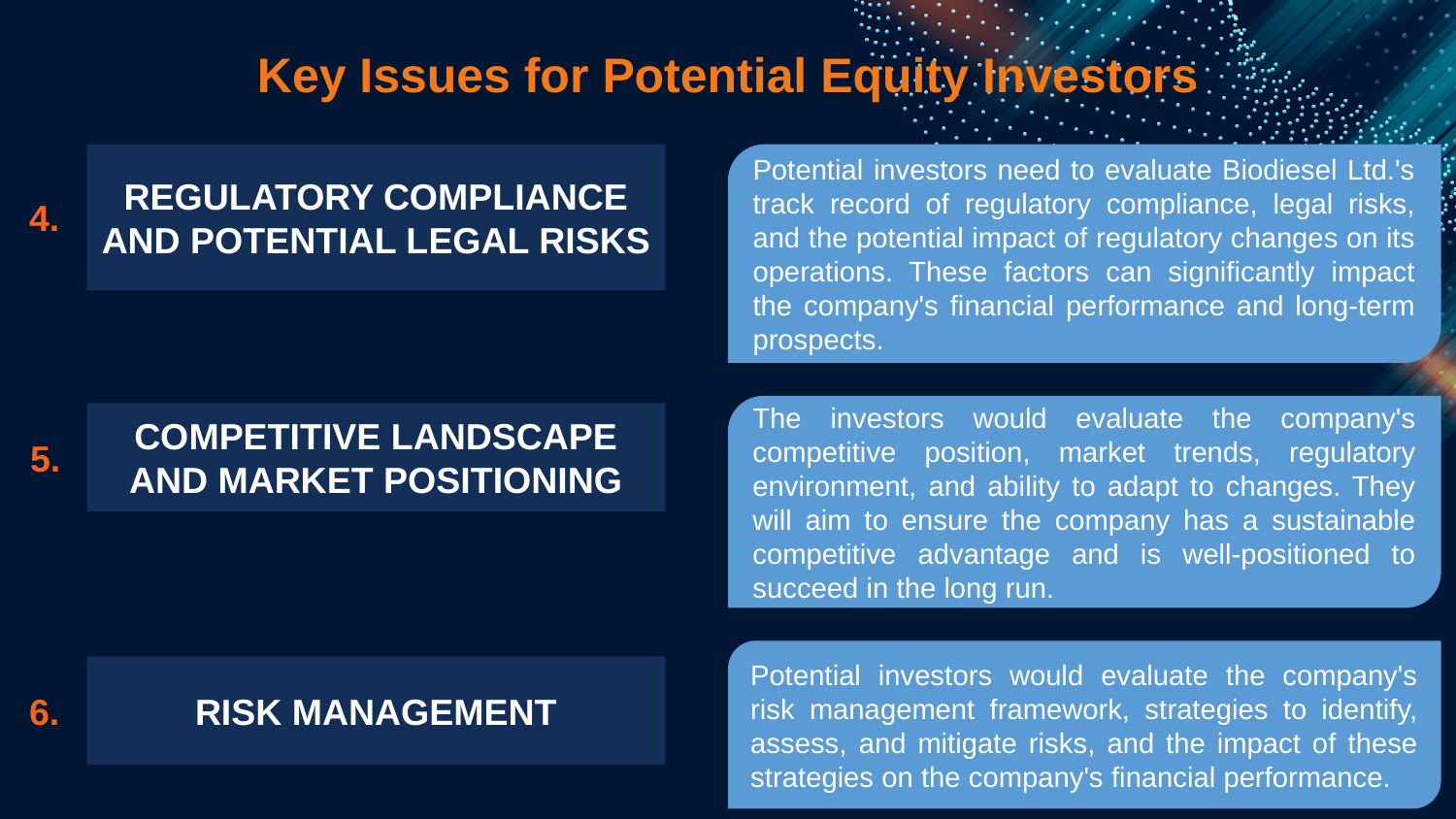

Key Issues for Potential Equity Investors
# REGULATORY COMPLIANCE AND POTENTIAL LEGAL RISKS
Potential investors need to evaluate Biodiesel Ltd.'s track record of regulatory compliance, legal risks, and the potential impact of regulatory changes on its operations. These factors can significantly impact the company's financial performance and long-term prospects.
4.
The investors would evaluate the company's competitive position, market trends, regulatory environment, and ability to adapt to changes. They will aim to ensure the company has a sustainable competitive advantage and is well-positioned to succeed in the long run.
COMPETITIVE LANDSCAPE AND MARKET POSITIONING
5.
Potential investors would evaluate the company's risk management framework, strategies to identify, assess, and mitigate risks, and the impact of these strategies on the company's financial performance.
RISK MANAGEMENT
6.